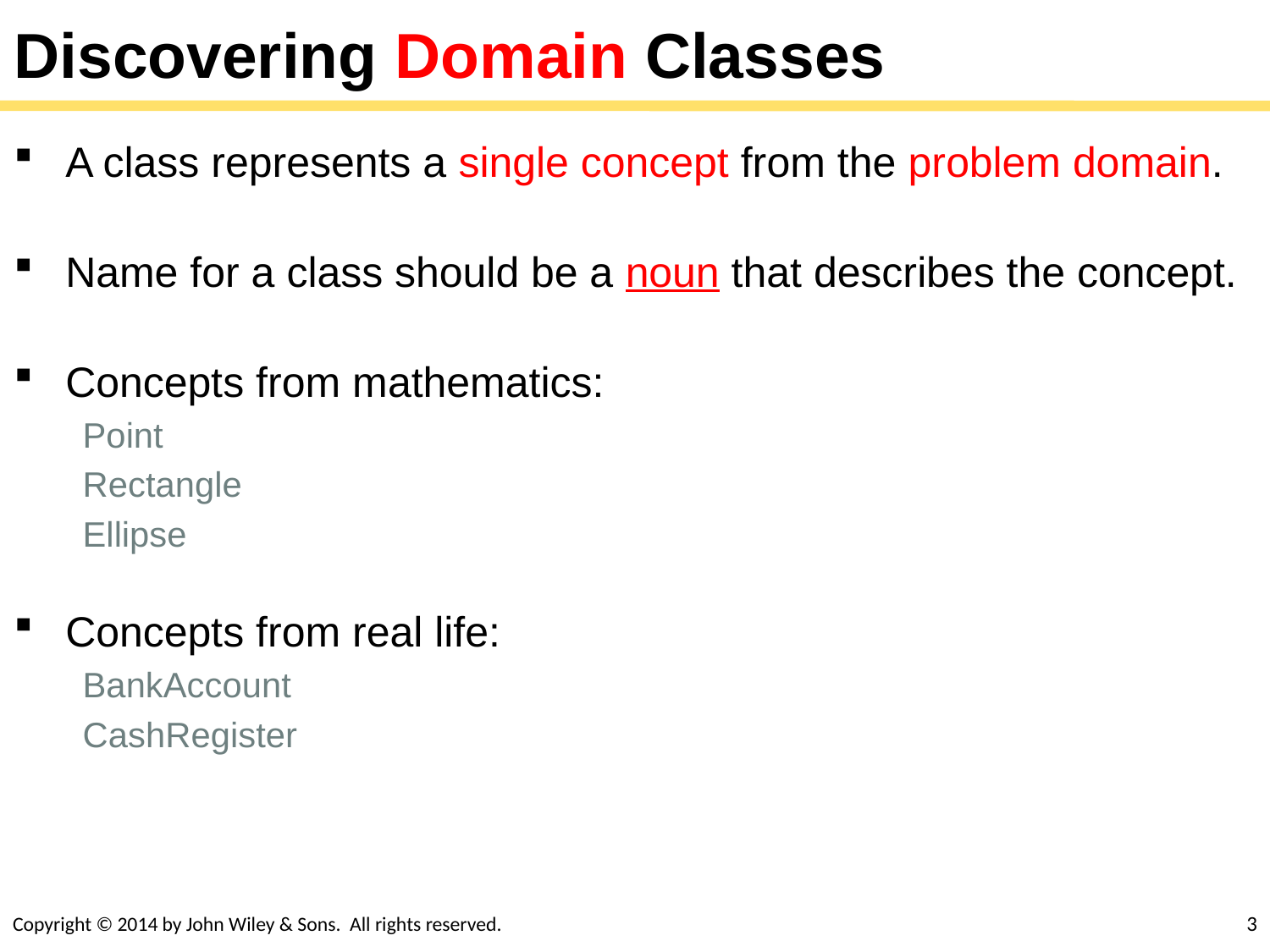

# Discovering Domain Classes
A class represents a single concept from the problem domain.
Name for a class should be a noun that describes the concept.
Concepts from mathematics:
Point
Rectangle
Ellipse
Concepts from real life:
BankAccount
CashRegister